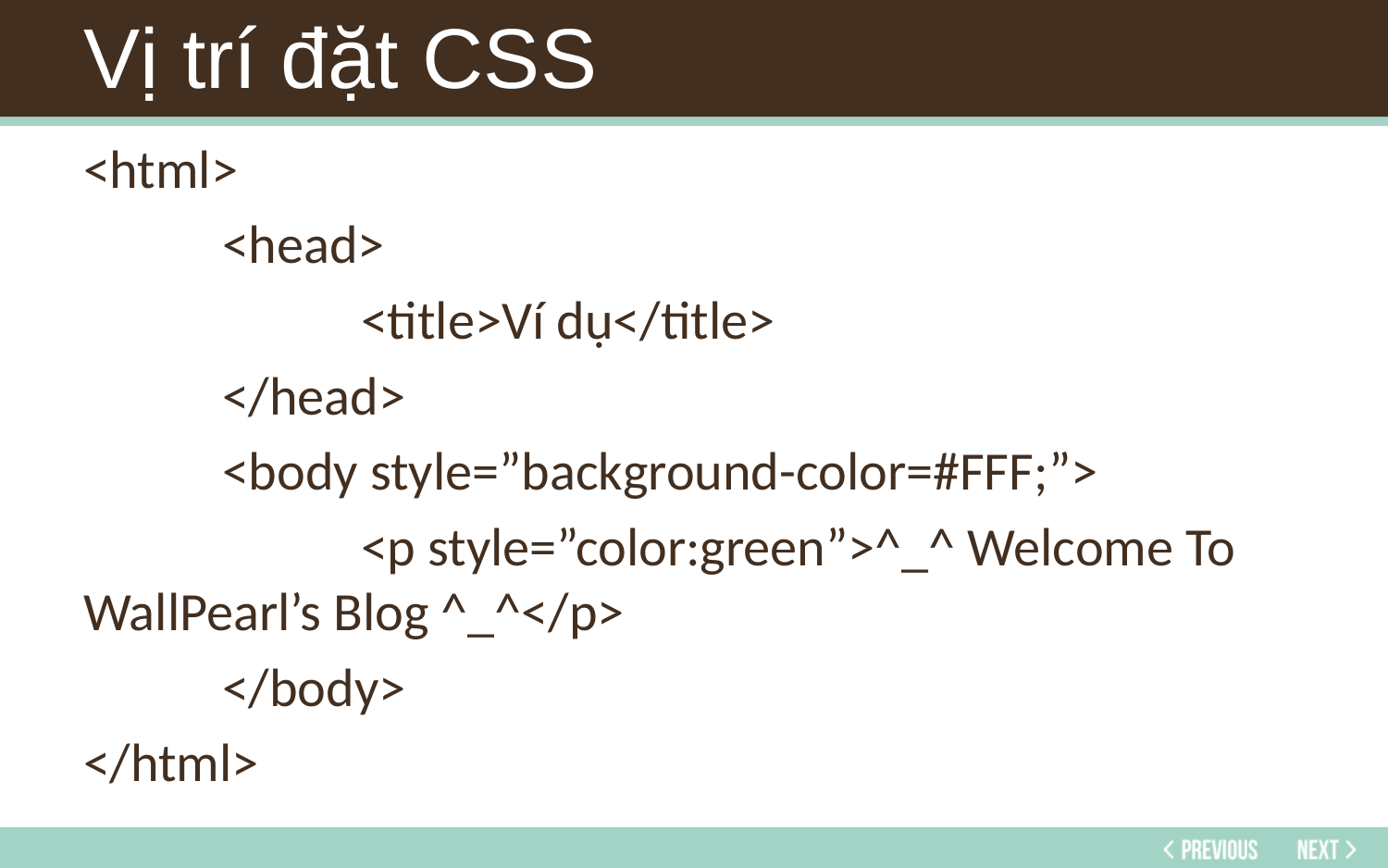

# Vị trí đặt CSS
<html>
	<head>
		<title>Ví dụ</title>
	</head>
	<body style=”background-color=#FFF;”>
		<p style=”color:green”>^_^ Welcome To WallPearl’s Blog ^_^</p>
	</body>
</html>